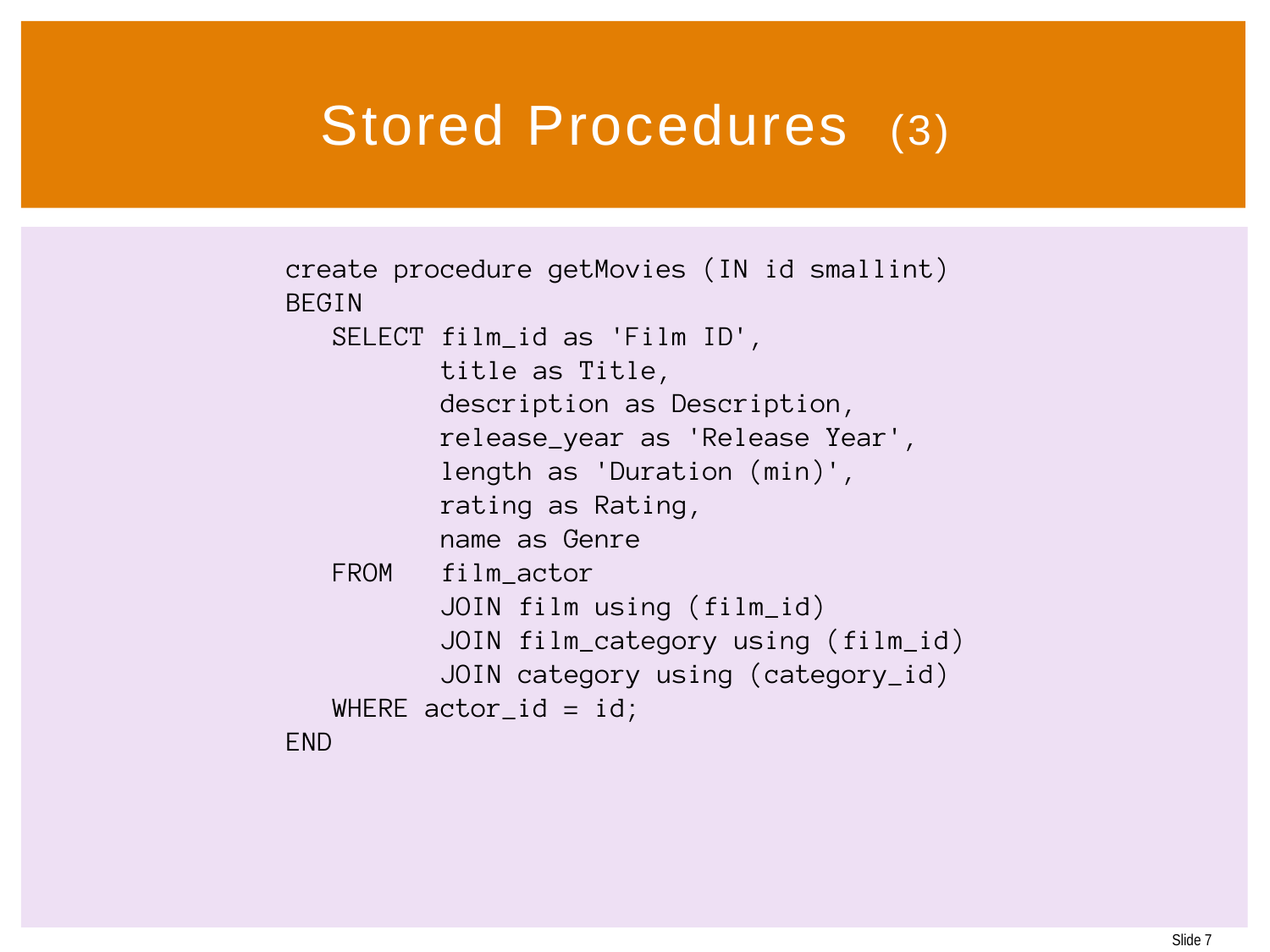

# Stored Procedures  (3)
create procedure getMovies (IN id smallint)
BEGIN
   SELECT film_id as 'Film ID',
          title as Title,
          description as Description,
          release_year as 'Release Year',
          length as 'Duration (min)',
          rating as Rating,
          name as Genre
   FROM   film_actor
          JOIN film using (film_id)
          JOIN film_category using (film_id)
          JOIN category using (category_id)
   WHERE actor_id = id;
END